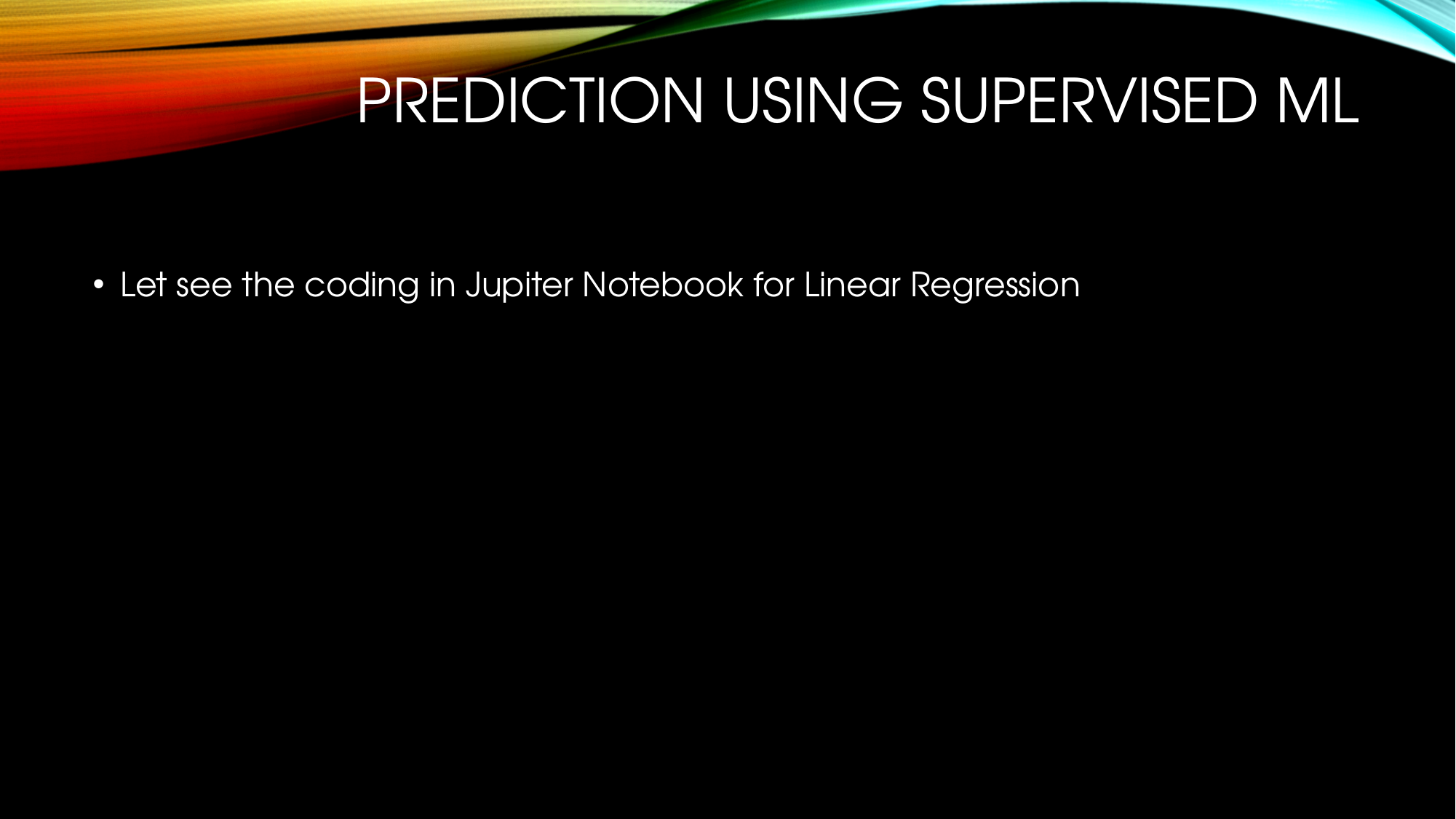

# PREDICTION USING SUPERVISED ML

Let see the coding in Jupiter Notebook for Linear Regression